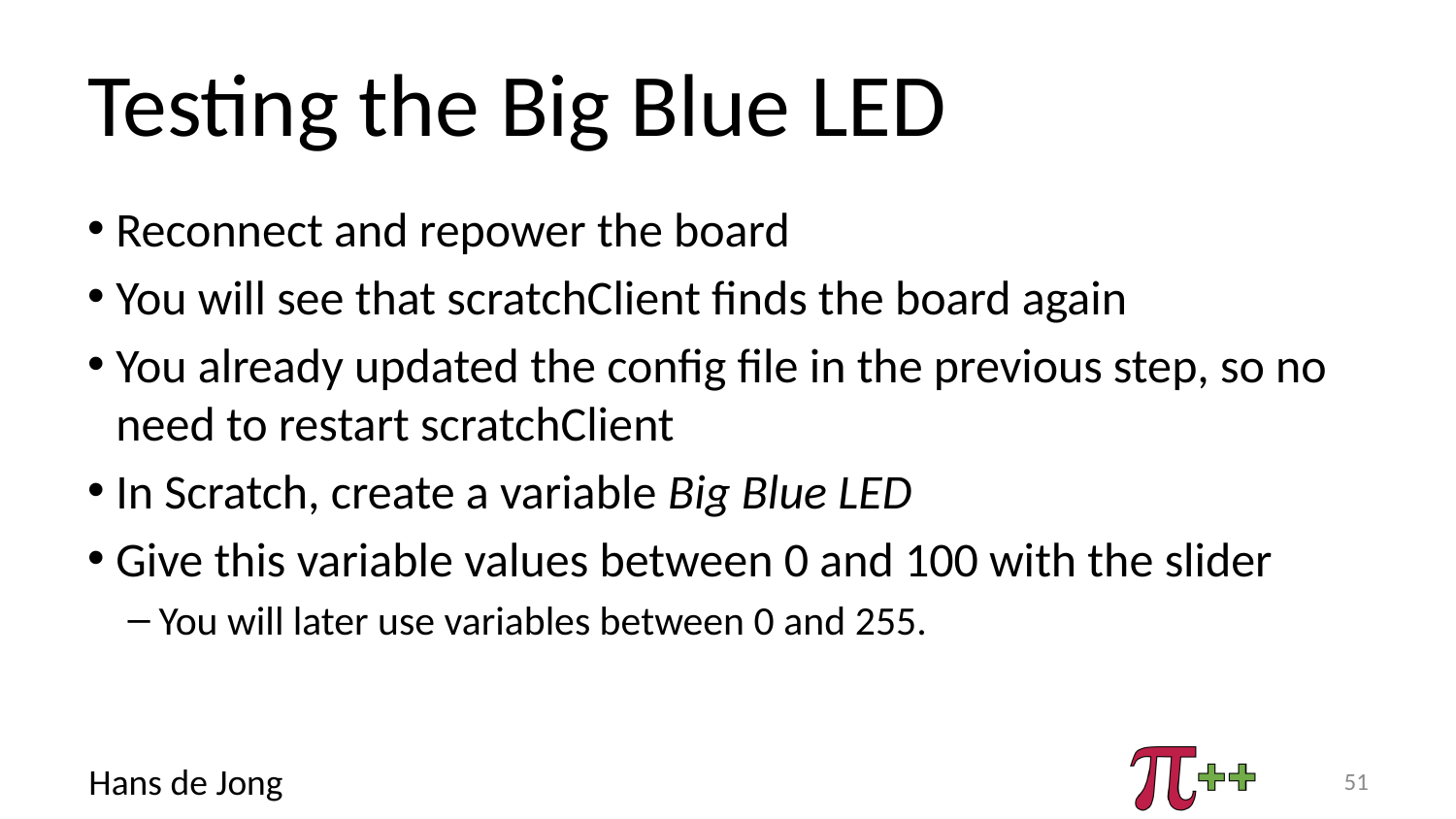

# Testing the Big Blue LED
Reconnect and repower the board
You will see that scratchClient finds the board again
You already updated the config file in the previous step, so no need to restart scratchClient
In Scratch, create a variable Big Blue LED
Give this variable values between 0 and 100 with the slider
You will later use variables between 0 and 255.
51